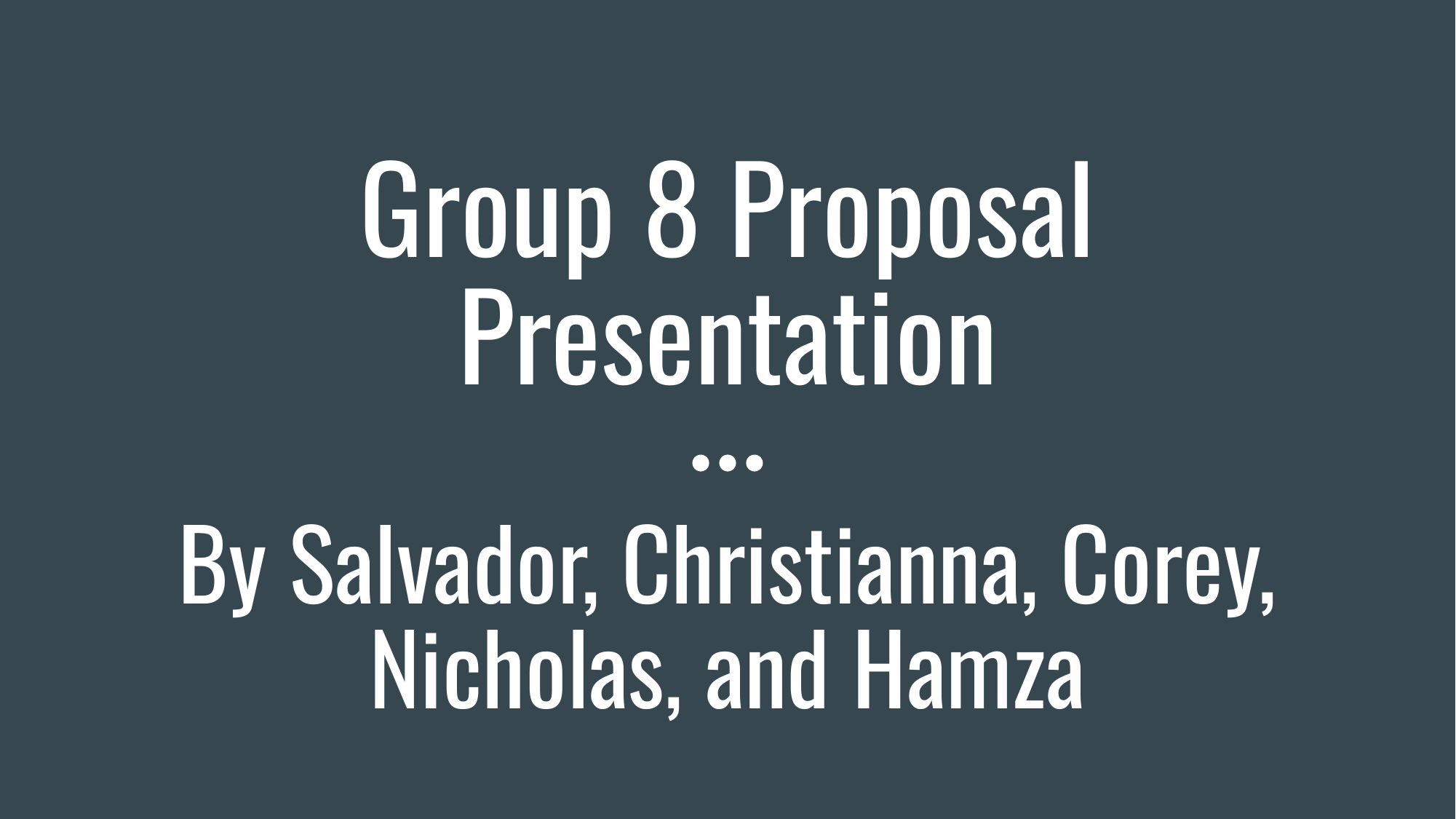

# Group 8 Proposal Presentation
By Salvador, Christianna, Corey, Nicholas, and Hamza